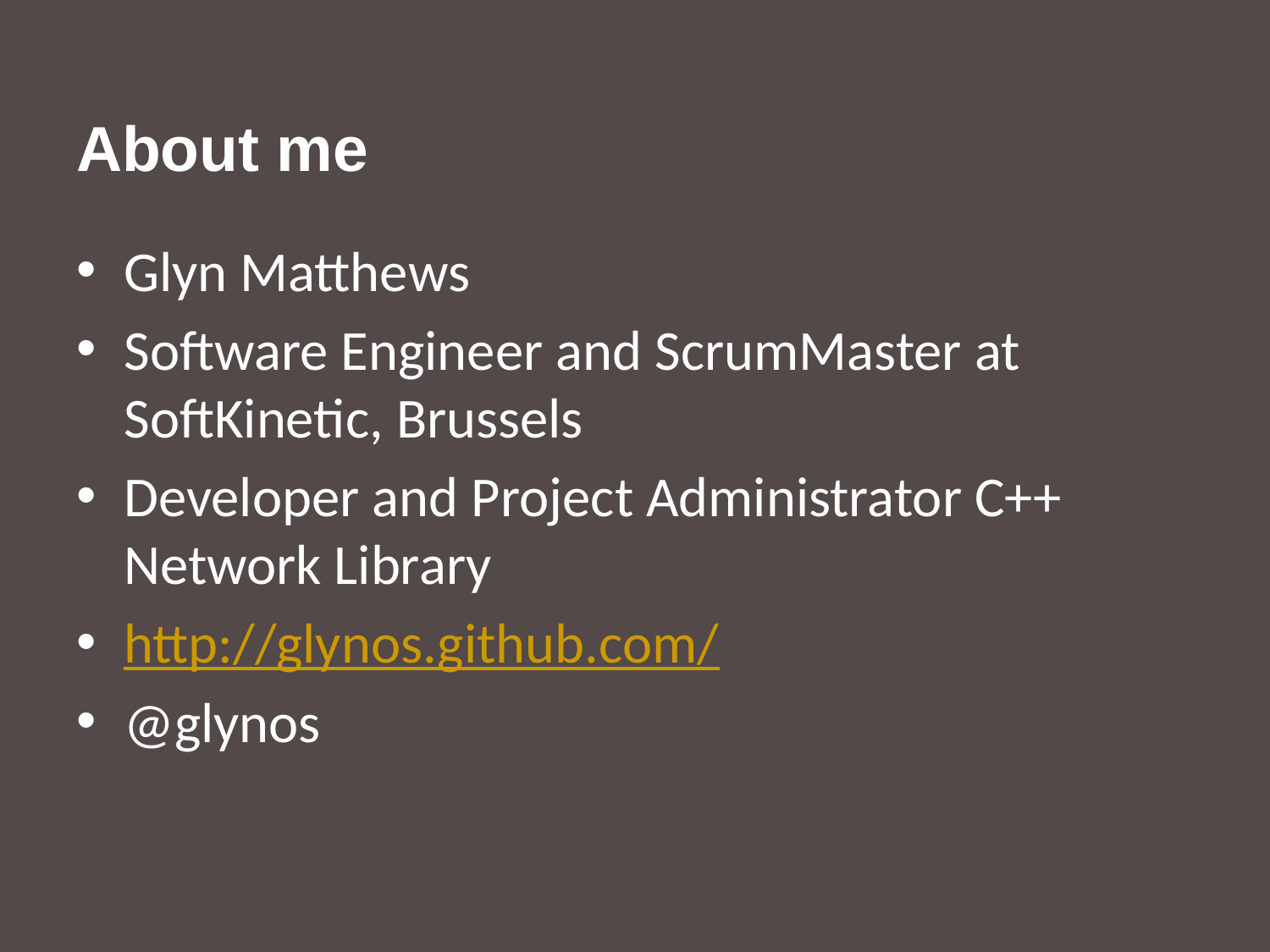

# About me
Glyn Matthews
Software Engineer and ScrumMaster at SoftKinetic, Brussels
Developer and Project Administrator C++ Network Library
http://glynos.github.com/
@glynos